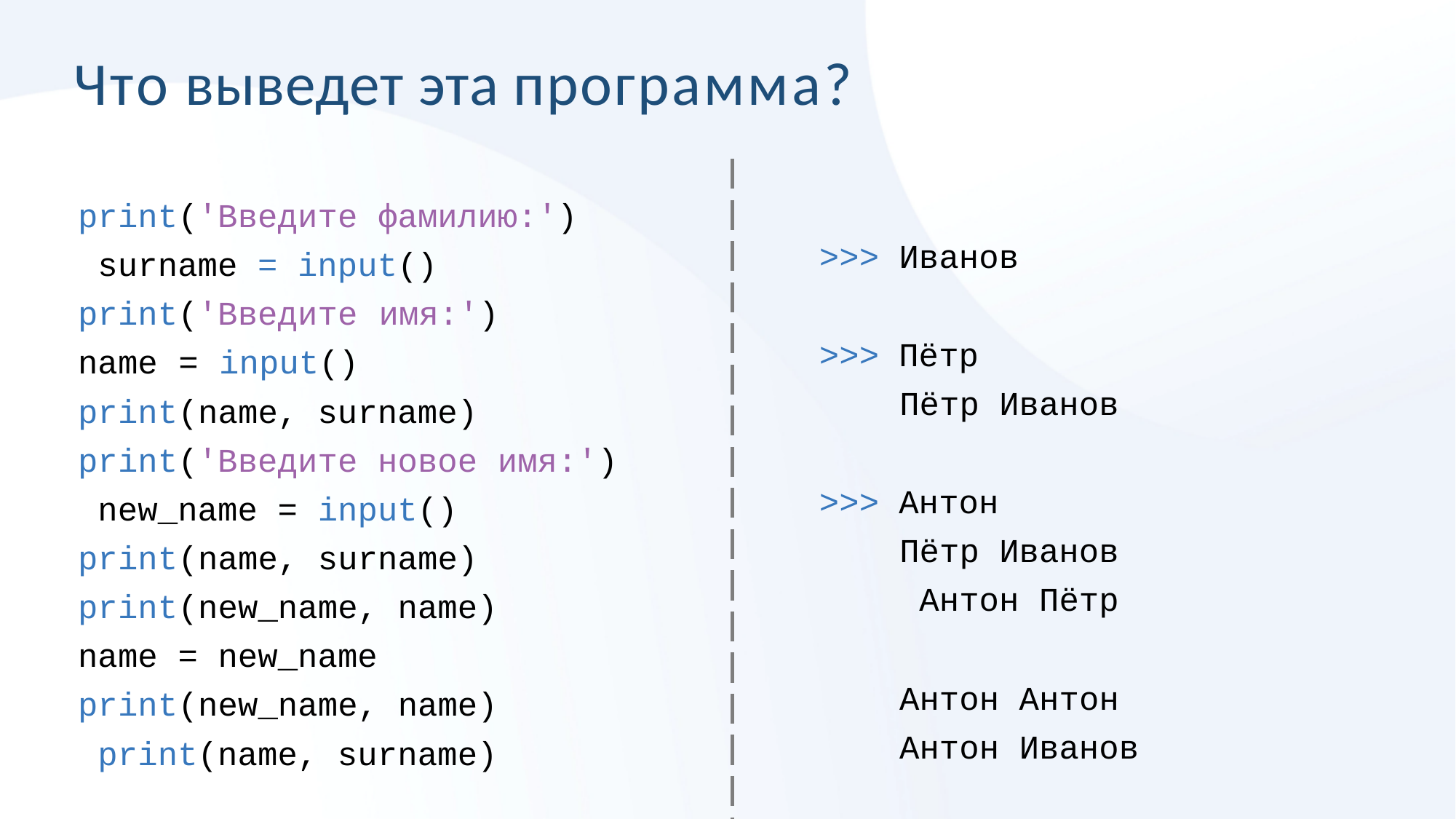

# Что выведет эта программа?

print('Введите фамилию:')  surname = input()  print('Введите имя:')  name = input()  print(name, surname)
print('Введите новое имя:')  new_name = input()  print(name, surname)  print(new_name, name)
name = new_name  print(new_name, name)  print(name, surname)
>>> Иванов
>>> Пётр
Пётр Иванов
>>> Антон
Пётр Иванов  Антон Пётр
Антон Антон  Антон Иванов